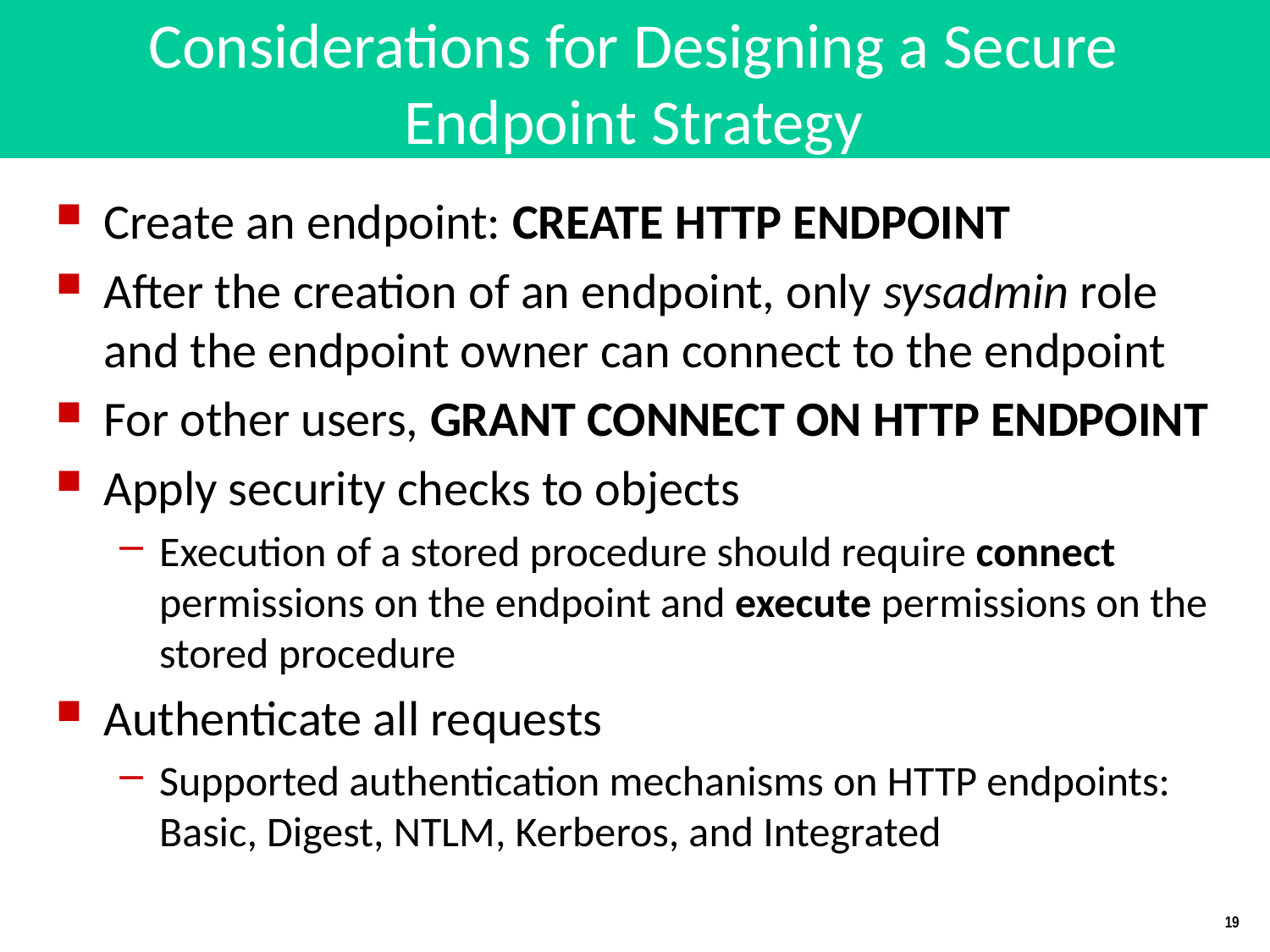

# Considerations for Designing a Secure Endpoint Strategy
Create an endpoint: CREATE HTTP ENDPOINT
After the creation of an endpoint, only sysadmin role and the endpoint owner can connect to the endpoint
For other users, GRANT CONNECT ON HTTP ENDPOINT
Apply security checks to objects
Execution of a stored procedure should require connect permissions on the endpoint and execute permissions on the stored procedure
Authenticate all requests
Supported authentication mechanisms on HTTP endpoints: Basic, Digest, NTLM, Kerberos, and Integrated